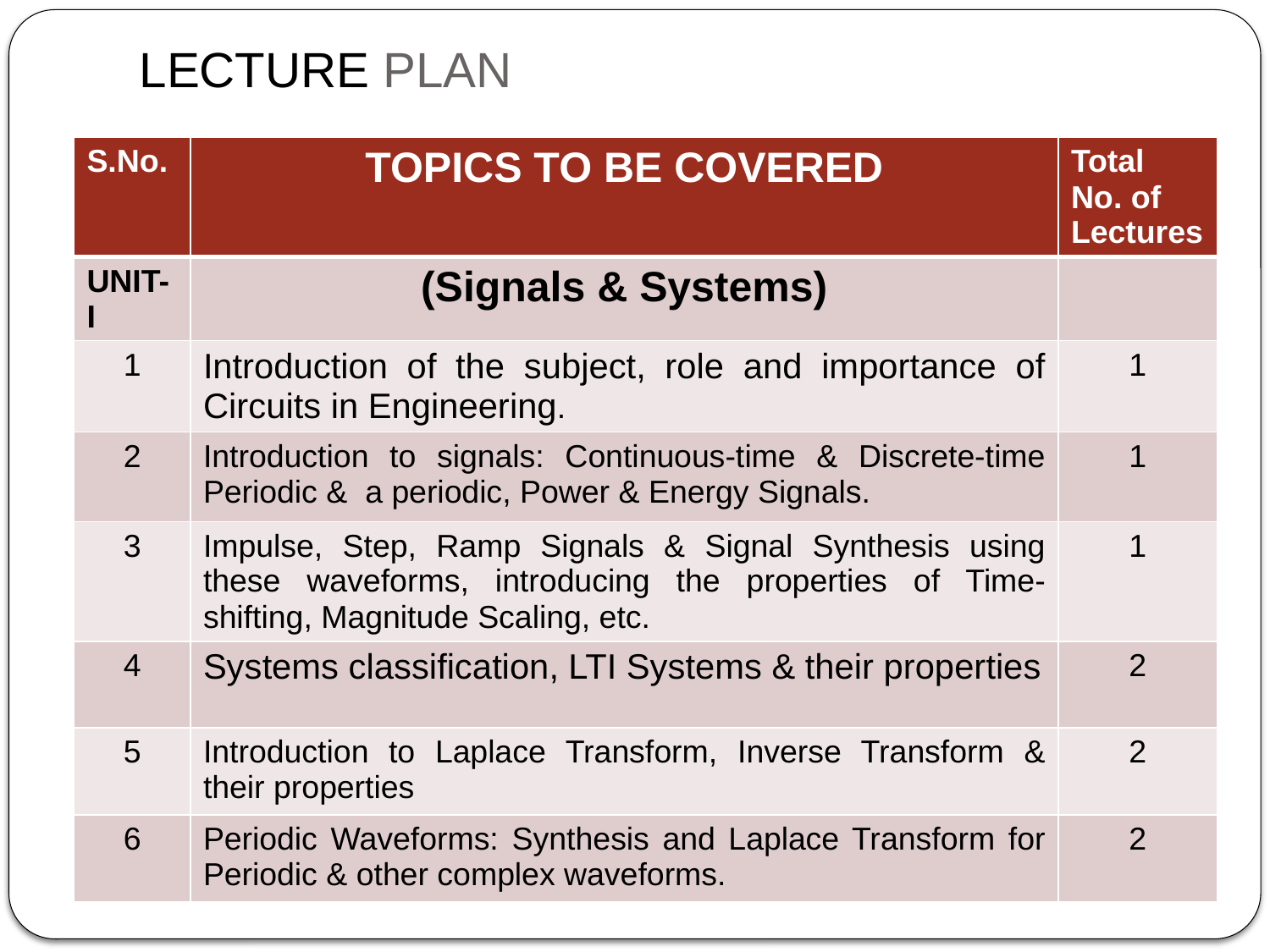

# LECTURE PLAN
| S.No. | TOPICS TO BE COVERED | Total No. of Lectures |
| --- | --- | --- |
| UNIT-I | (Signals & Systems) |  |
| 1 | Introduction of the subject, role and importance of Circuits in Engineering. | 1 |
| 2 | Introduction to signals: Continuous-time & Discrete-time Periodic & a periodic, Power & Energy Signals. | 1 |
| 3 | Impulse, Step, Ramp Signals & Signal Synthesis using these waveforms, introducing the properties of Time-shifting, Magnitude Scaling, etc. | 1 |
| 4 | Systems classification, LTI Systems & their properties | 2 |
| 5 | Introduction to Laplace Transform, Inverse Transform & their properties | 2 |
| 6 | Periodic Waveforms: Synthesis and Laplace Transform for Periodic & other complex waveforms. | 2 |